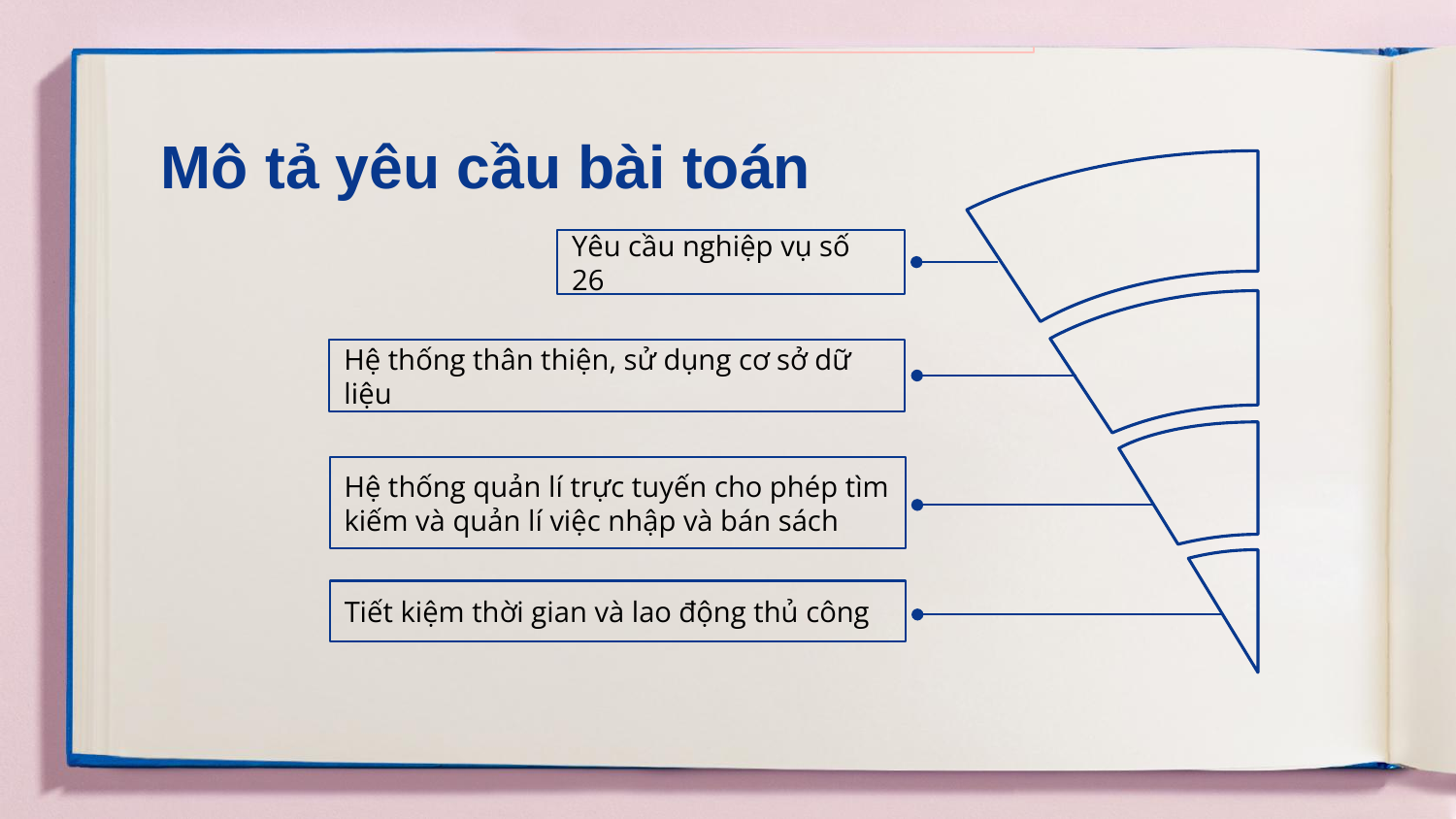

# Mô tả yêu cầu bài toán

Yêu cầu nghiệp vụ số 26

Hệ thống thân thiện, sử dụng cơ sở dữ liệu

Hệ thống quản lí trực tuyến cho phép tìm kiếm và quản lí việc nhập và bán sách

Tiết kiệm thời gian và lao động thủ công